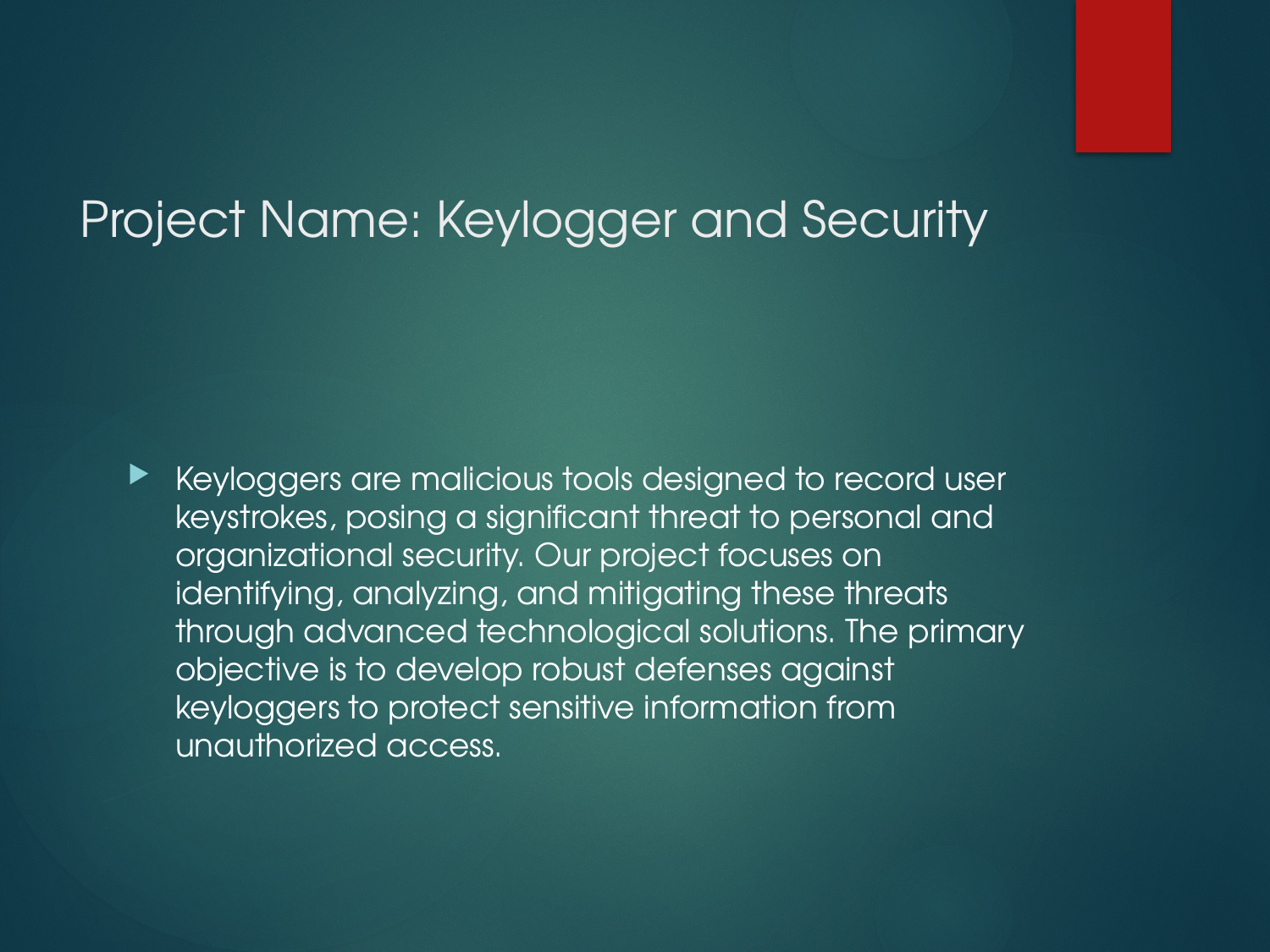

# Project Name: Keylogger and Security

Keyloggers are malicious tools designed to record user keystrokes, posing a significant threat to personal and organizational security. Our project focuses on identifying, analyzing, and mitigating these threats through advanced technological solutions. The primary objective is to develop robust defenses against keyloggers to protect sensitive information from unauthorized access.